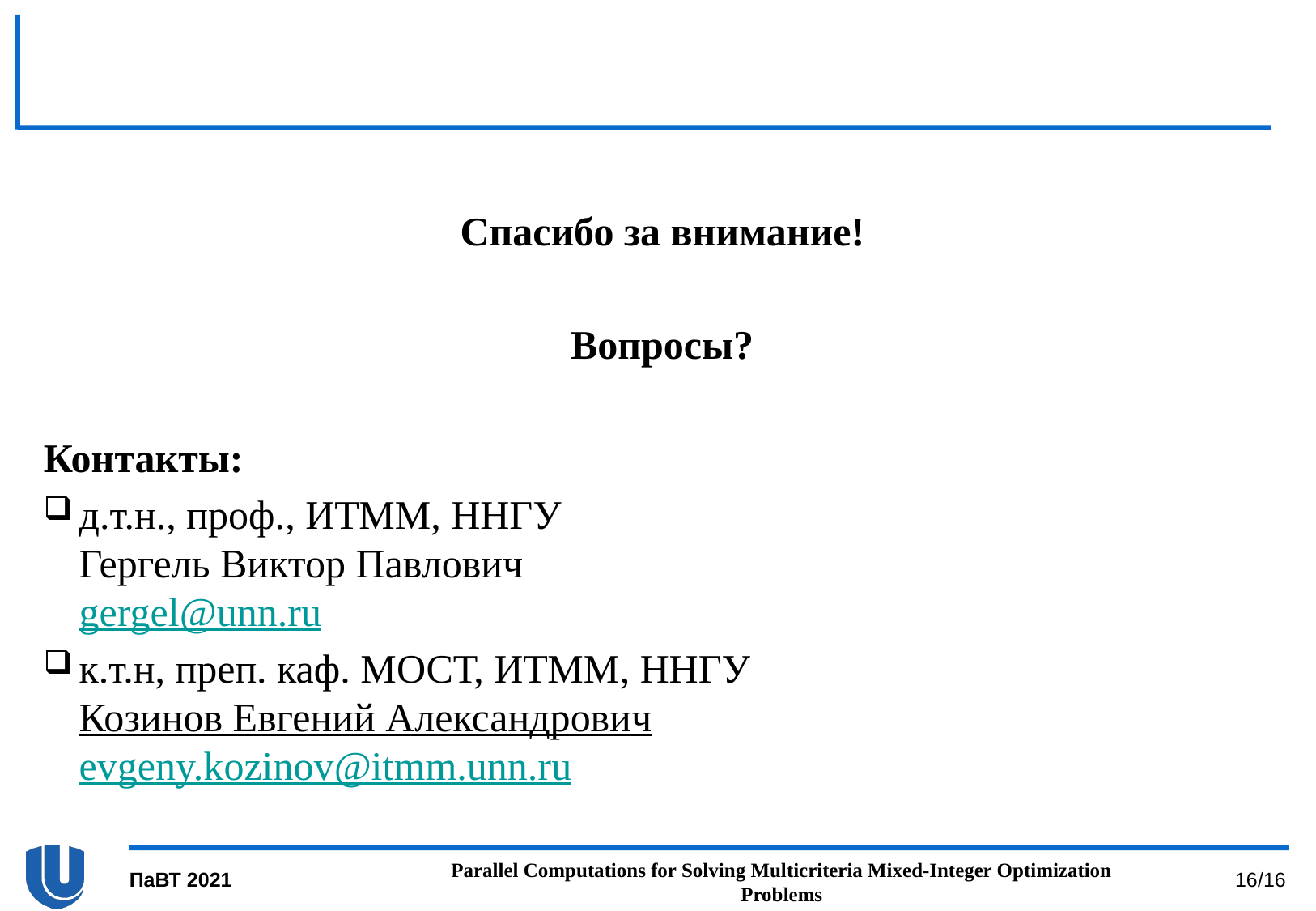

Спасибо за внимание!

Вопросы?

Контакты:
д.т.н., проф., ИТММ, ННГУ
Гергель Виктор Павлович
gergel@unn.ru
к.т.н, преп. каф. МОСТ, ИТММ, ННГУ
Козинов Евгений Александрович
evgeny.kozinov@itmm.unn.ru

Parallel Computations for Solving Multicriteria Mixed-Integer Optimization Problems
ПаВТ 2021
16/16